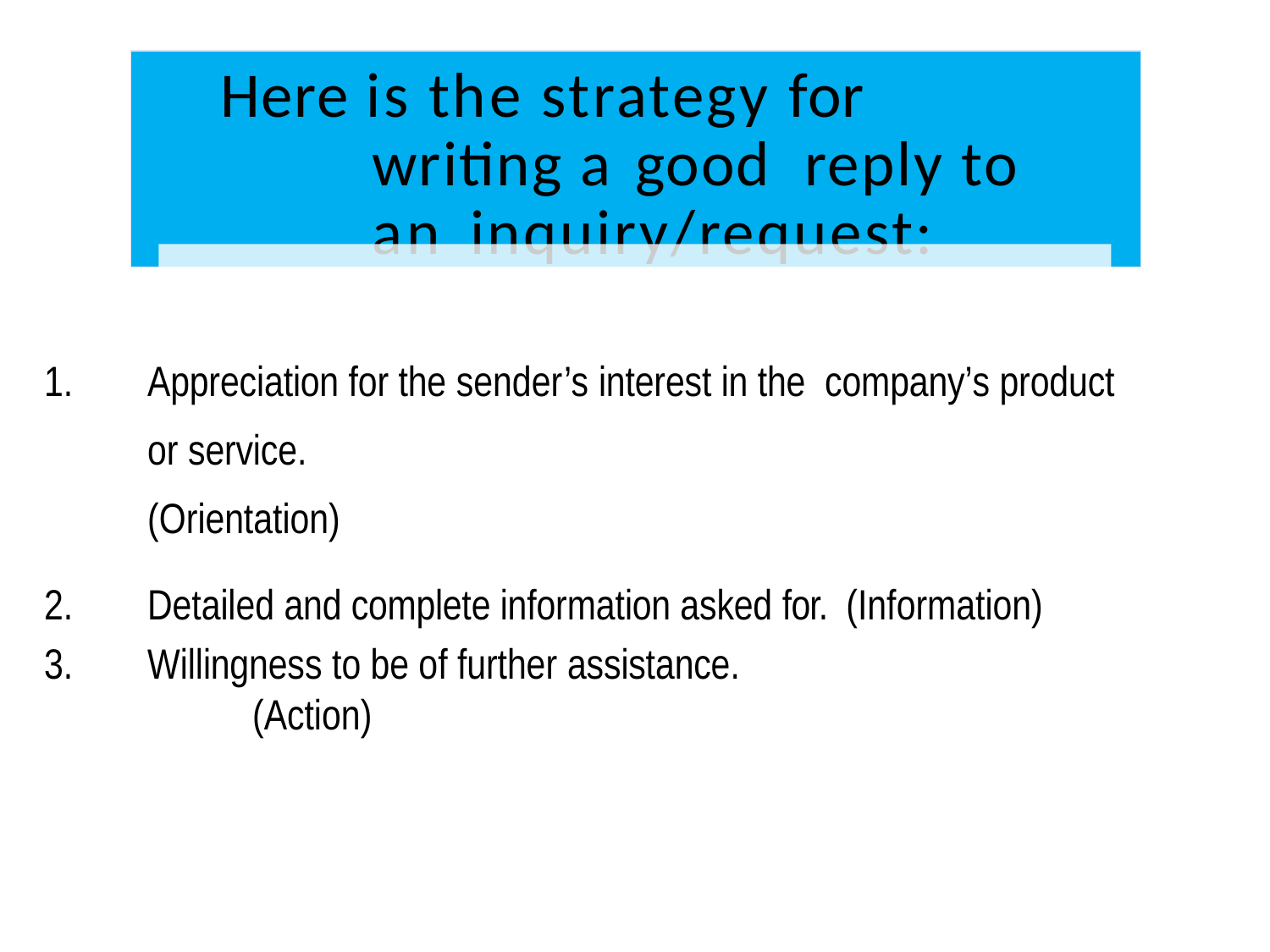

# Here is the strategy for writing a good  reply to an inquiry/request:

Appreciation for the sender’s interest in the  company’s product or service.	(Orientation)
Detailed and complete information asked for.  (Information)
Willingness to be of further assistance.	(Action)